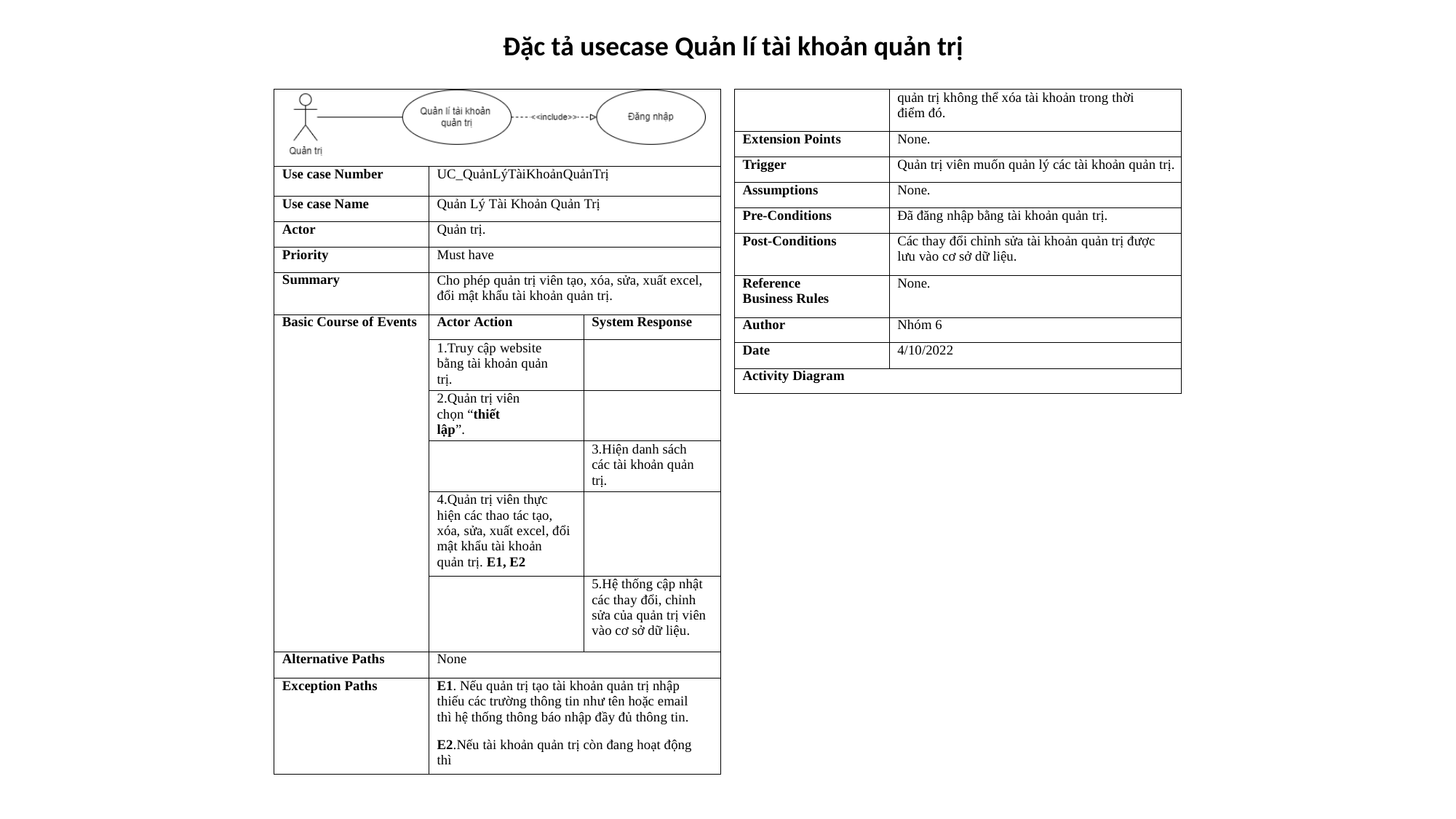

Đặc tả usecase Quản lí tài khoản quản trị
|  |  |  |
| --- | --- | --- |
| Use case Number | UC\_QuảnLýTàiKhoảnQuảnTrị |  |
| Use case Name | Quản Lý Tài Khoản Quản Trị |  |
| Actor | Quản trị. |  |
| Priority | Must have |  |
| Summary | Cho phép quản trị viên tạo, xóa, sửa, xuất excel, đổi mật khẩu tài khoản quản trị. |  |
| Basic Course of Events | Actor Action | System Response |
|  | 1.Truy cập website bằng tài khoản quản trị. |  |
|  | 2.Quản trị viên chọn “thiết lập”. |  |
|  |  | 3.Hiện danh sách các tài khoản quản trị. |
|  | 4.Quản trị viên thực hiện các thao tác tạo, xóa, sửa, xuất excel, đổi mật khẩu tài khoản quản trị. E1, E2 |  |
|  |  | 5.Hệ thống cập nhật các thay đổi, chỉnh sửa của quản trị viên vào cơ sở dữ liệu. |
| Alternative Paths | None |  |
| Exception Paths | E1. Nếu quản trị tạo tài khoản quản trị nhập thiếu các trường thông tin như tên hoặc email thì hệ thống thông báo nhập đầy đủ thông tin. E2.Nếu tài khoản quản trị còn đang hoạt động thì |  |
|  | quản trị không thể xóa tài khoản trong thời điểm đó. |
| --- | --- |
| Extension Points | None. |
| Trigger | Quản trị viên muốn quản lý các tài khoản quản trị. |
| Assumptions | None. |
| Pre-Conditions | Đã đăng nhập bằng tài khoản quản trị. |
| Post-Conditions | Các thay đổi chỉnh sửa tài khoản quản trị được lưu vào cơ sở dữ liệu. |
| Reference Business Rules | None. |
| Author | Nhóm 6 |
| Date | 4/10/2022 |
| Activity Diagram |  |

36